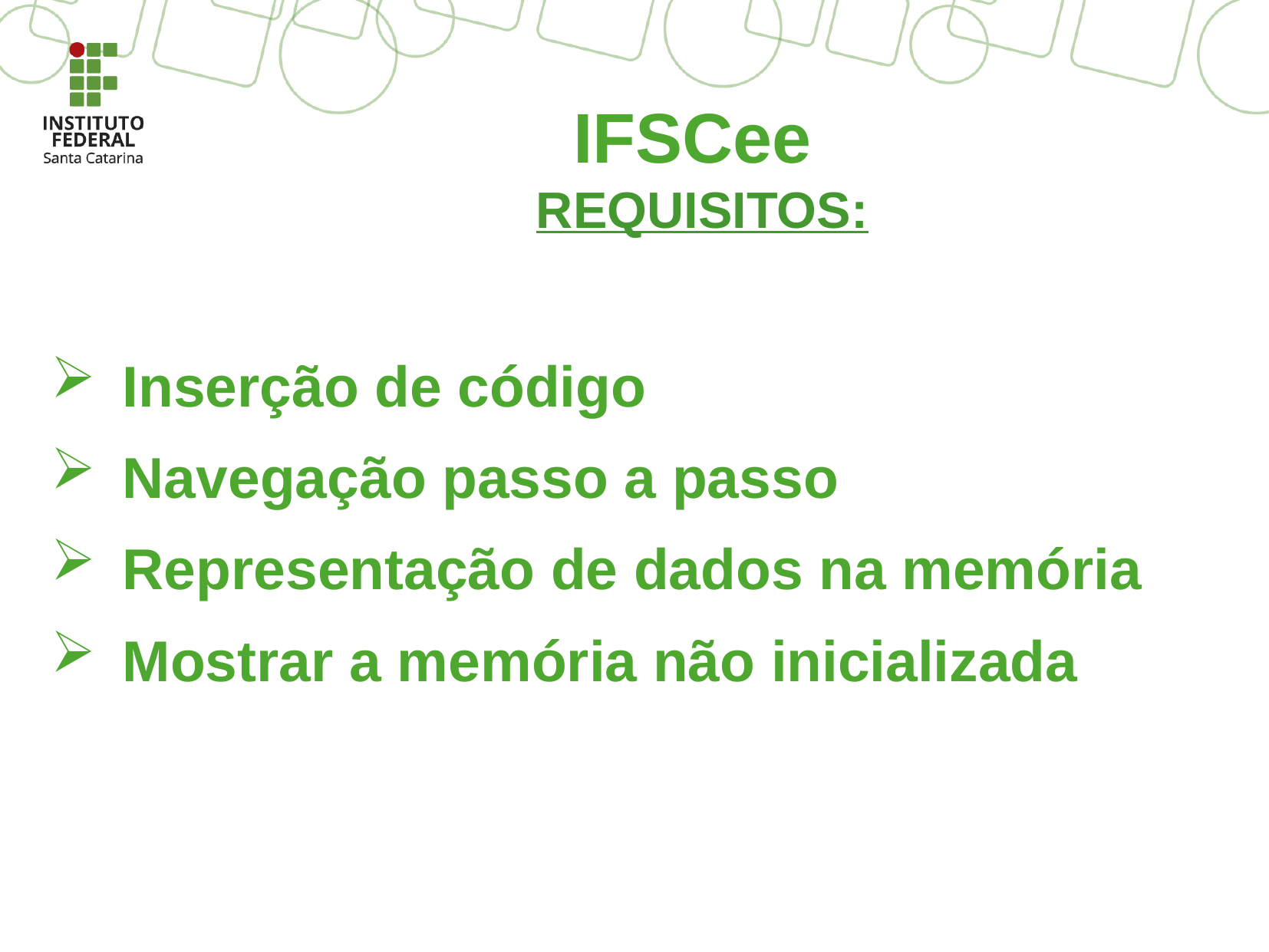

IFSCee
REQUISITOS:
Inserção de código
Navegação passo a passo
Representação de dados na memória
Mostrar a memória não inicializada